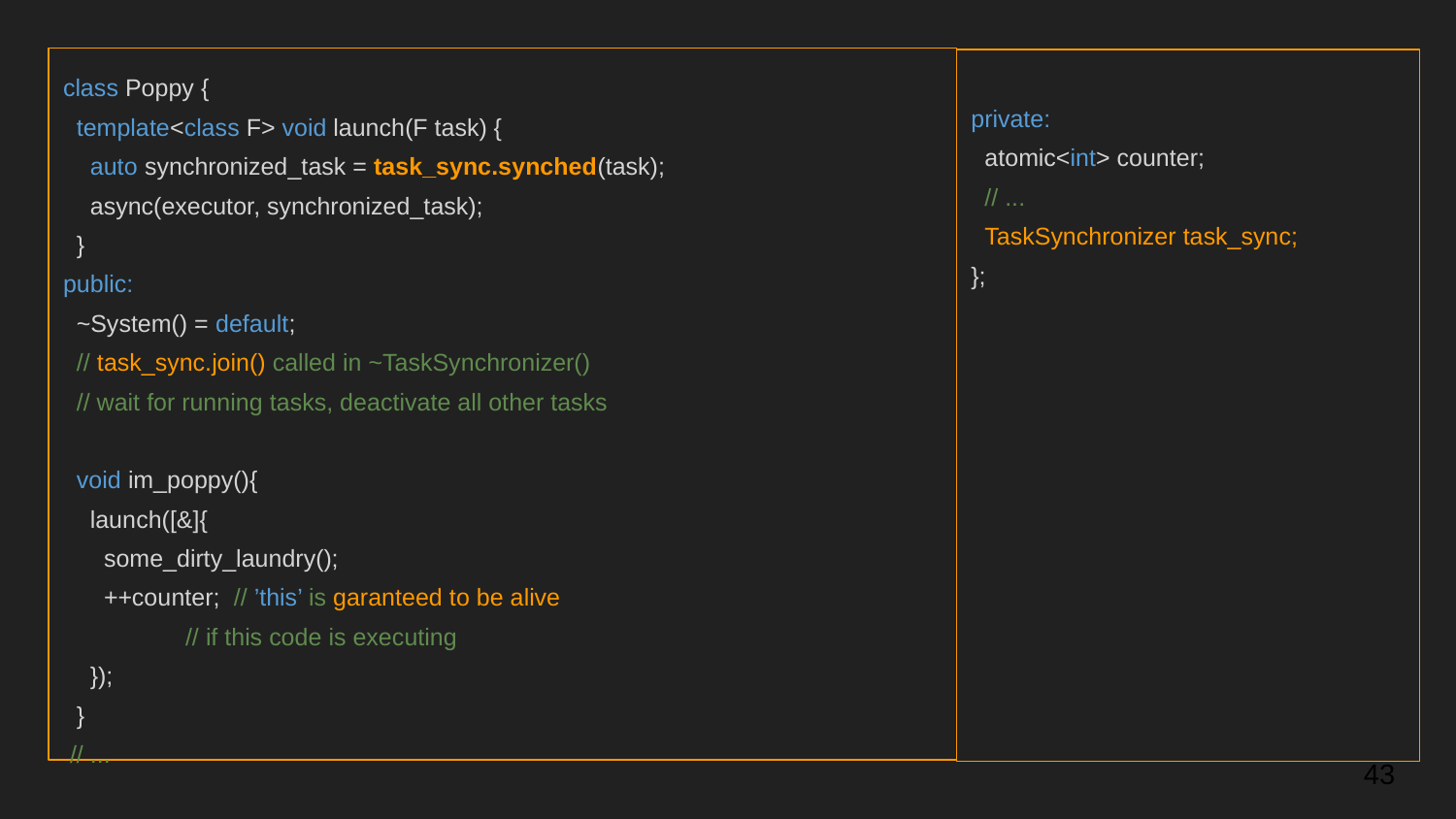

class Poppy {
  template<class F> void launch(F task) {
    auto synchronized_task = task_sync.synched(task);
    async(executor, synchronized_task);
  }
public:
  ~System() = default;
  // task_sync.join() called in ~TaskSynchronizer()
  // wait for running tasks, deactivate all other tasks

  void im_poppy(){
    launch([&]{
      some_dirty_laundry();
      ++counter;  // ’this’ is garanteed to be alive
                  // if this code is executing
    });
  }
 // ...

private:
  atomic<int> counter;
  // ...
  TaskSynchronizer task_sync;
};

43